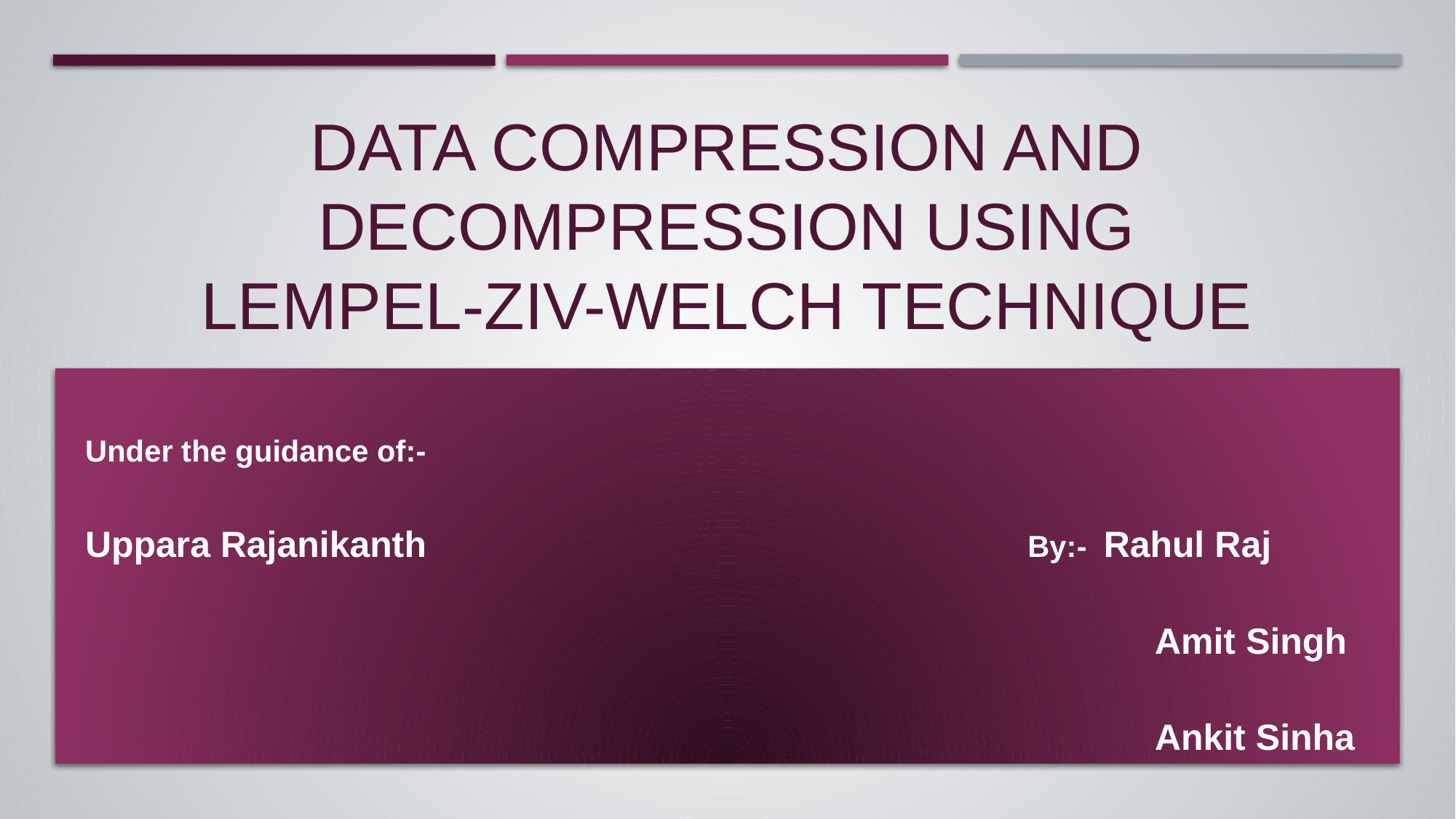

# DATA COMPRESSION AND DECOMPRESSION USING LEMPEL-ZIV-WELCH TECHNIQUE

Under the guidance of:-
Uppara Rajanikanth                                                           By:-  Rahul Raj
                                                                                                         Amit Singh
                                                                                                         Ankit Sinha